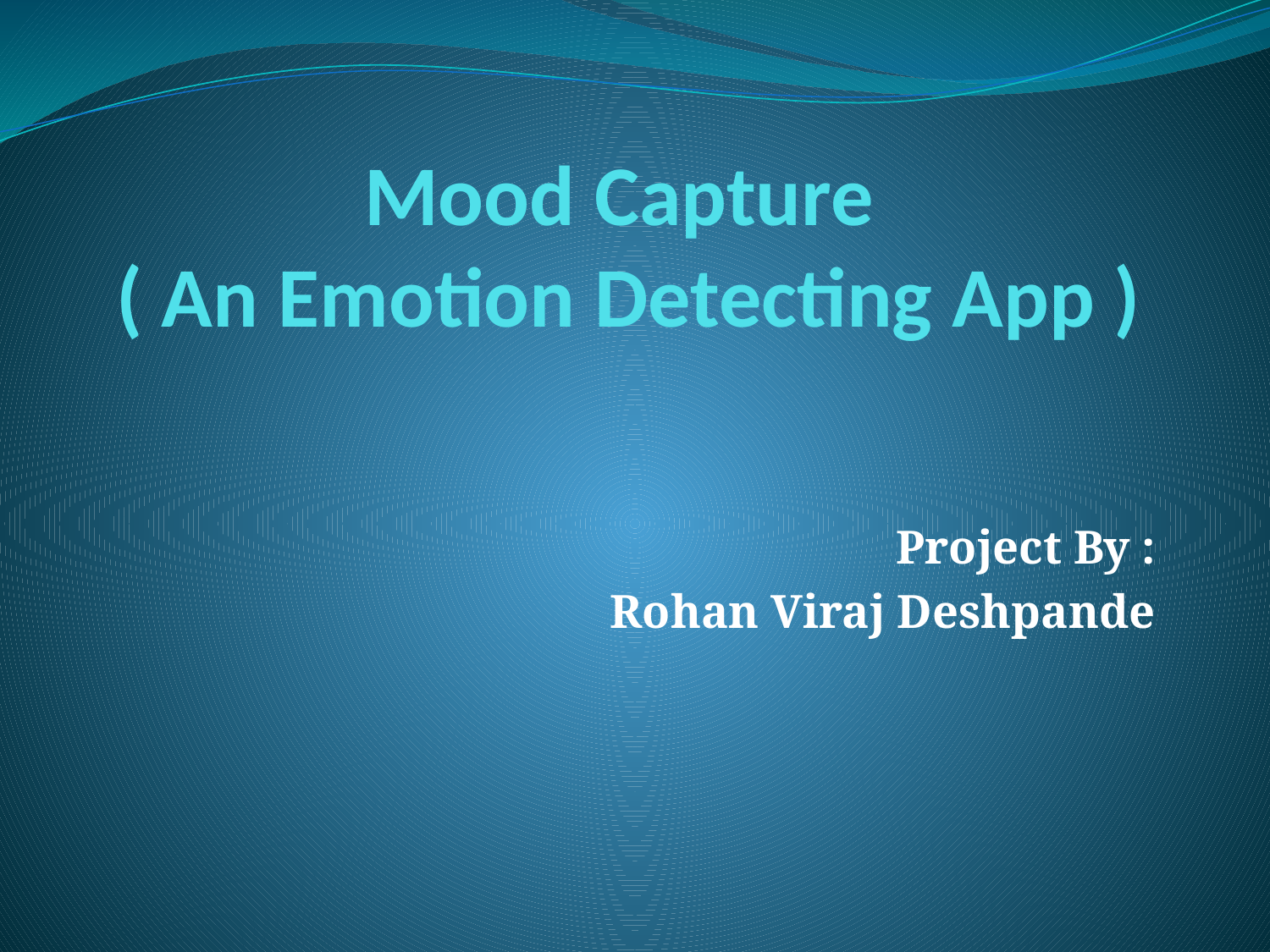

# Mood Capture ( An Emotion Detecting App )

Project By :
Rohan Viraj Deshpande